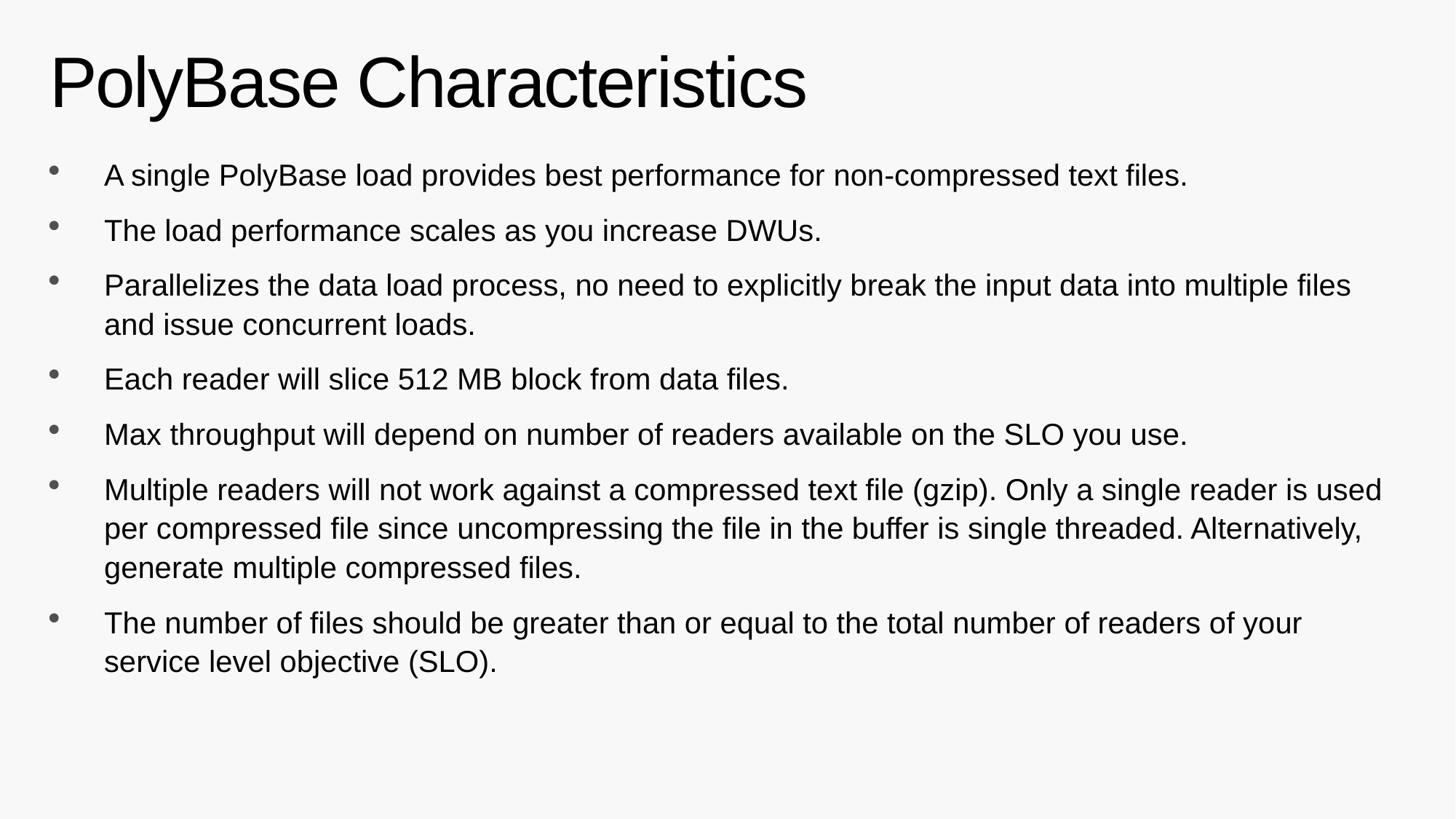

# PolyBase Characteristics
A single PolyBase load provides best performance for non-compressed text files.
The load performance scales as you increase DWUs.
Parallelizes the data load process, no need to explicitly break the input data into multiple files and issue concurrent loads.
Each reader will slice 512 MB block from data files.
Max throughput will depend on number of readers available on the SLO you use.
Multiple readers will not work against a compressed text file (gzip). Only a single reader is used per compressed file since uncompressing the file in the buffer is single threaded. Alternatively, generate multiple compressed files.
The number of files should be greater than or equal to the total number of readers of your service level objective (SLO).